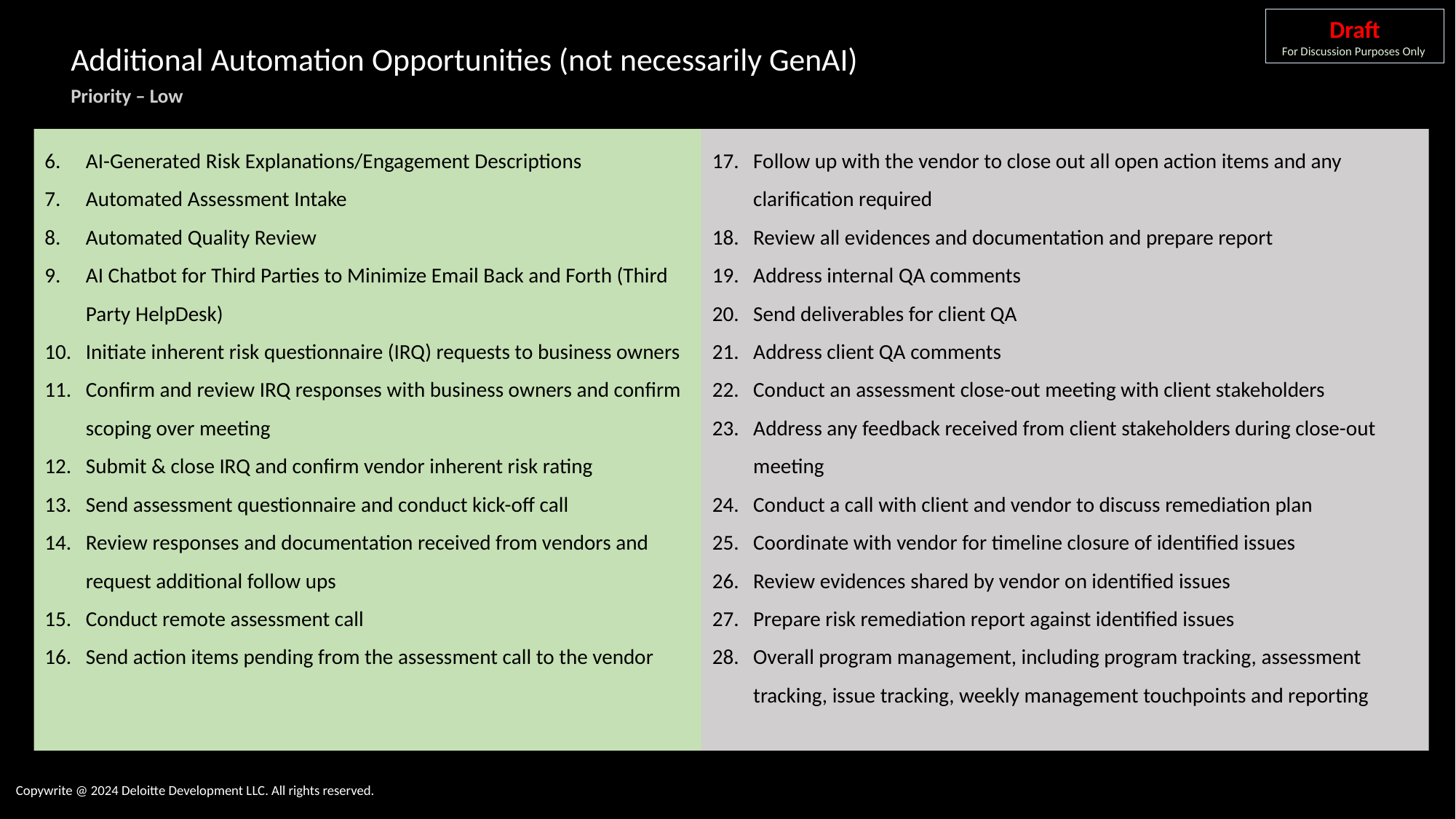

Draft
For Discussion Purposes Only
Additional Automation Opportunities (not necessarily GenAI)
Priority – Low

AI-Generated Risk Explanations/Engagement Descriptions
Automated Assessment Intake
Automated Quality Review
AI Chatbot for Third Parties to Minimize Email Back and Forth (Third Party HelpDesk)
Initiate inherent risk questionnaire (IRQ) requests to business owners
Confirm and review IRQ responses with business owners and confirm scoping over meeting
Submit & close IRQ and confirm vendor inherent risk rating
Send assessment questionnaire and conduct kick-off call
Review responses and documentation received from vendors and request additional follow ups
Conduct remote assessment call
Send action items pending from the assessment call to the vendor

Follow up with the vendor to close out all open action items and any clarification required
Review all evidences and documentation and prepare report
Address internal QA comments ​
Send deliverables for client QA​
Address client QA comments​
Conduct an assessment close-out meeting with client stakeholders ​
Address any feedback received from client stakeholders during close-out meeting​
Conduct a call with client and vendor to discuss remediation plan​
Coordinate with vendor for timeline closure of identified issues​
Review evidences shared by vendor on identified issues​
Prepare risk remediation report against identified issues​
Overall program management, including program tracking, assessment tracking, issue tracking, weekly management touchpoints and reporting

Copywrite @ 2024 Deloitte Development LLC. All rights reserved.